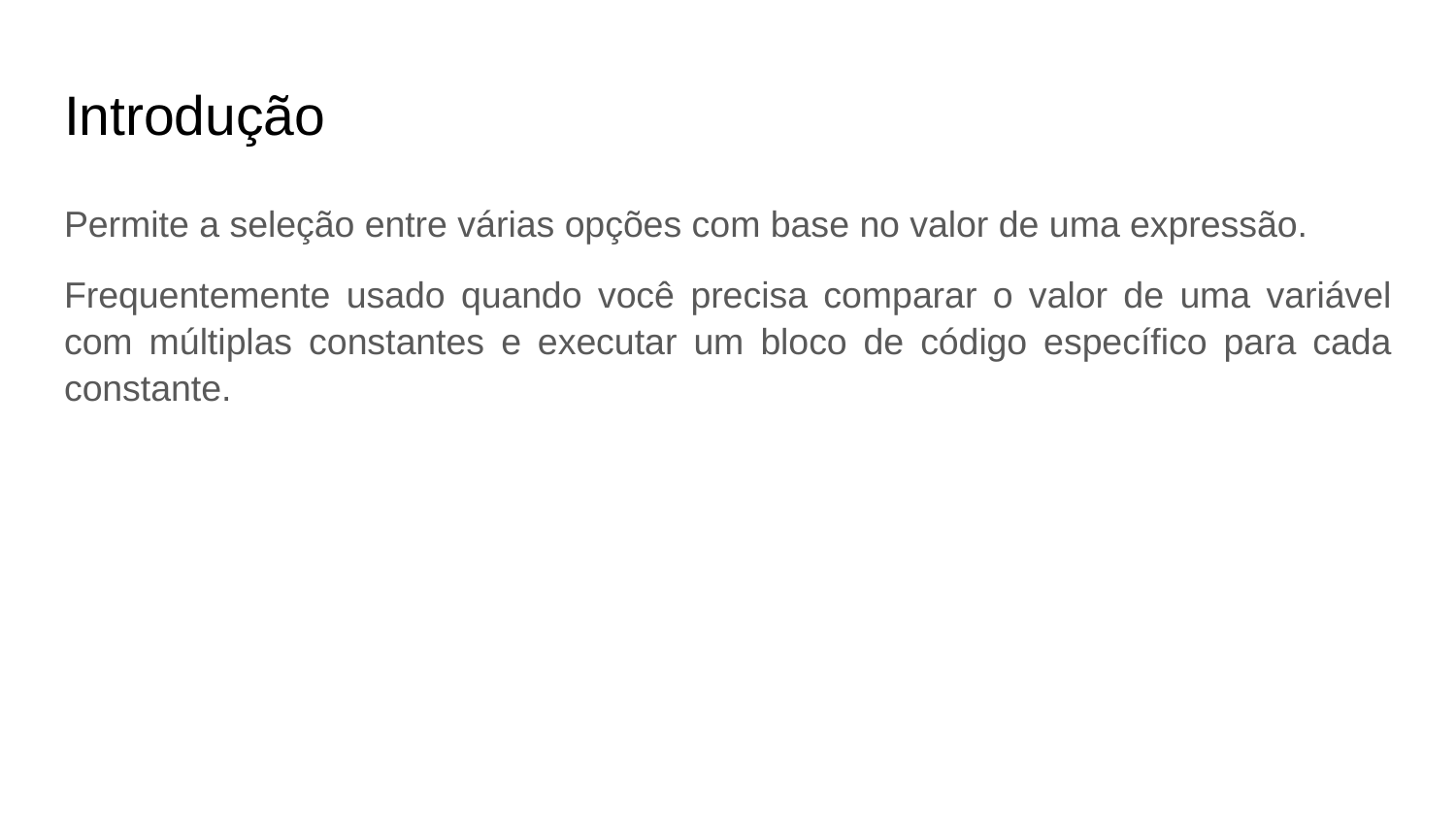

# Introdução
Permite a seleção entre várias opções com base no valor de uma expressão.
Frequentemente usado quando você precisa comparar o valor de uma variável com múltiplas constantes e executar um bloco de código específico para cada constante.